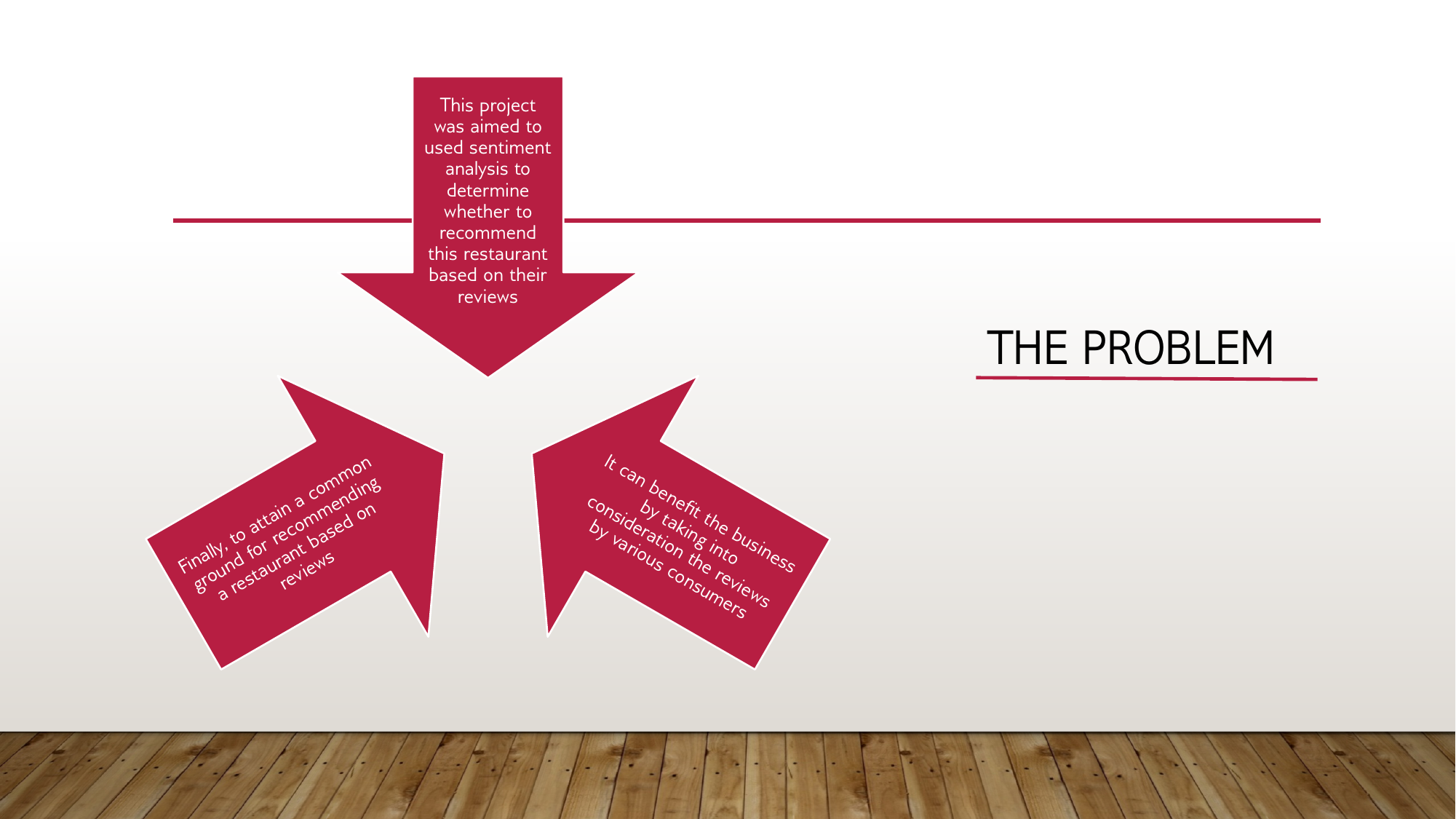

# The problem
This project was aimed to used sentiment analysis to determine whether to recommend this restaurant based on their reviews
It can benefit the business by taking into consideration the reviews by various consumers
Finally, to attain a common ground for recommending a restaurant based on reviews